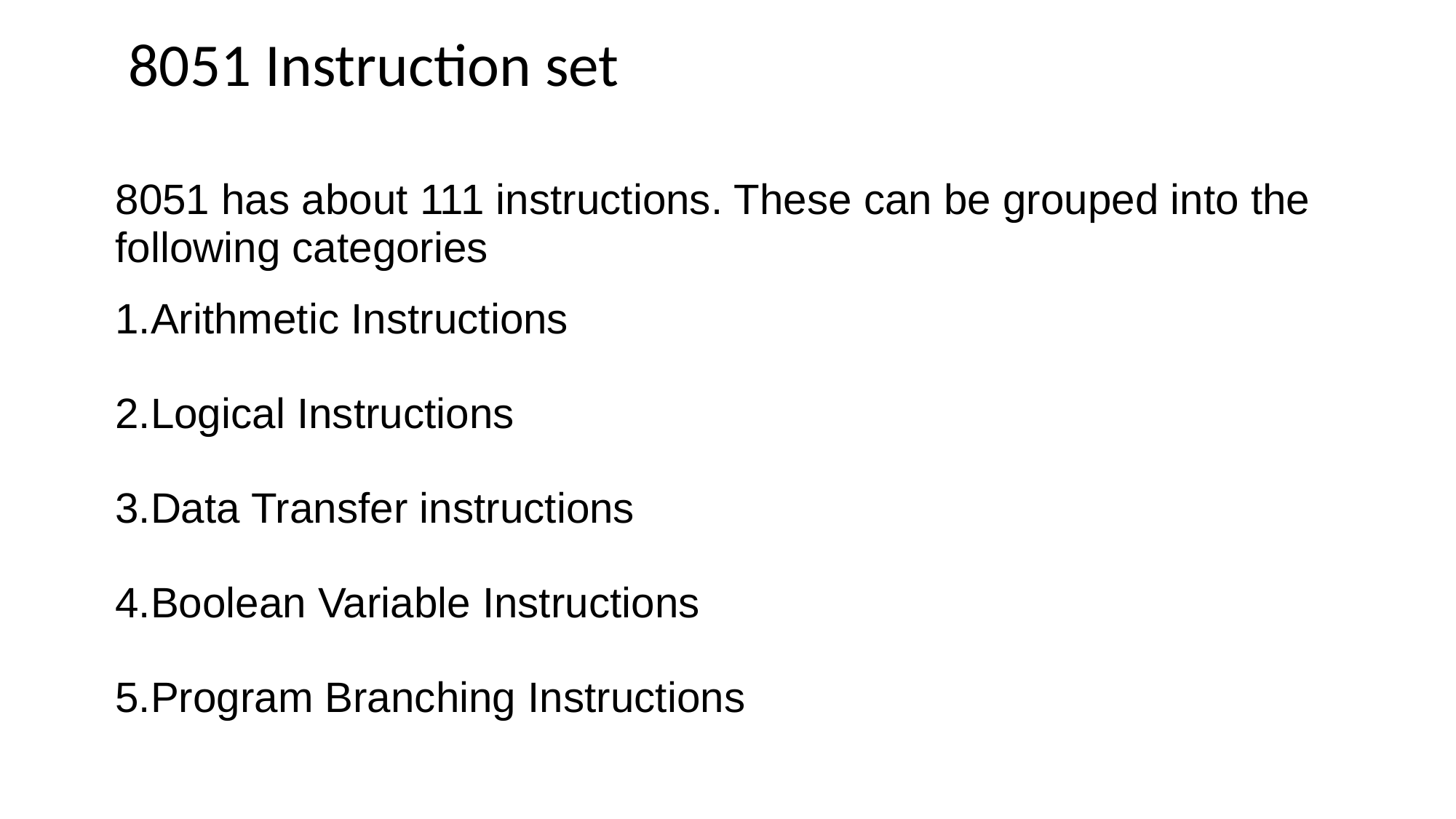

8051 Instruction set
| 8051 has about 111 instructions. These can be grouped into the following categories |
| --- |
| Arithmetic Instructions Logical Instructions Data Transfer instructions Boolean Variable Instructions Program Branching Instructions |